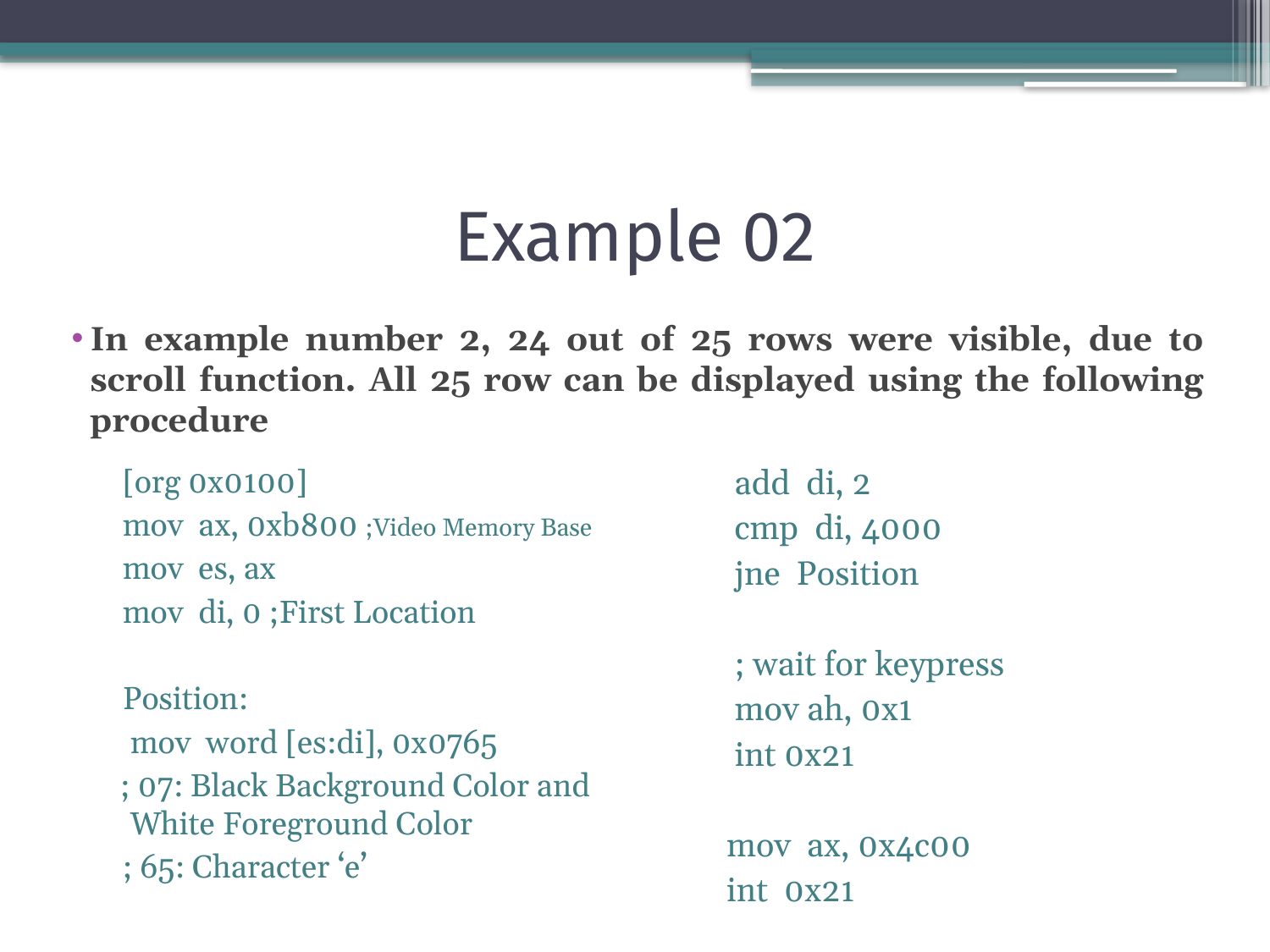

# Example 02
In example number 2, 24 out of 25 rows were visible, due to scroll function. All 25 row can be displayed using the following procedure
[org 0x0100]
mov  ax, 0xb800 ;Video Memory Base
mov  es, ax
mov  di, 0 ;First Location

Position:
 mov  word [es:di], 0x0765
; 07: Black Background Color and White Foreground Color
; 65: Character ‘e’
 add  di, 2
 cmp  di, 4000
 jne  Position

 ; wait for keypress
 mov ah, 0x1
 int 0x21

mov  ax, 0x4c00
int  0x21